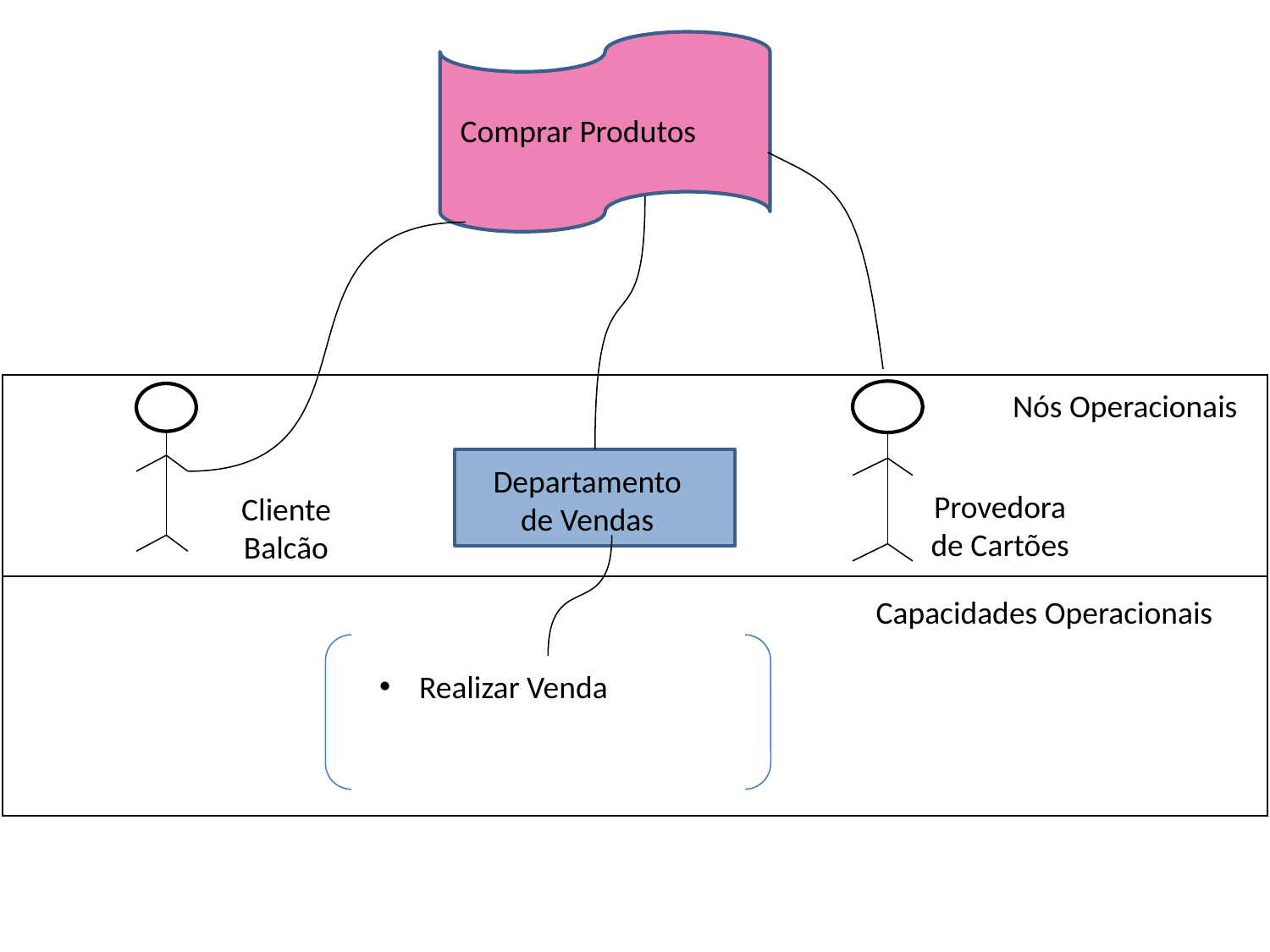

Comprar Produtos

|  |
| --- |
|  |
Nós Operacionais

Departamento de Vendas
Provedora de Cartões
Cliente Balcão
Capacidades Operacionais

Realizar Venda